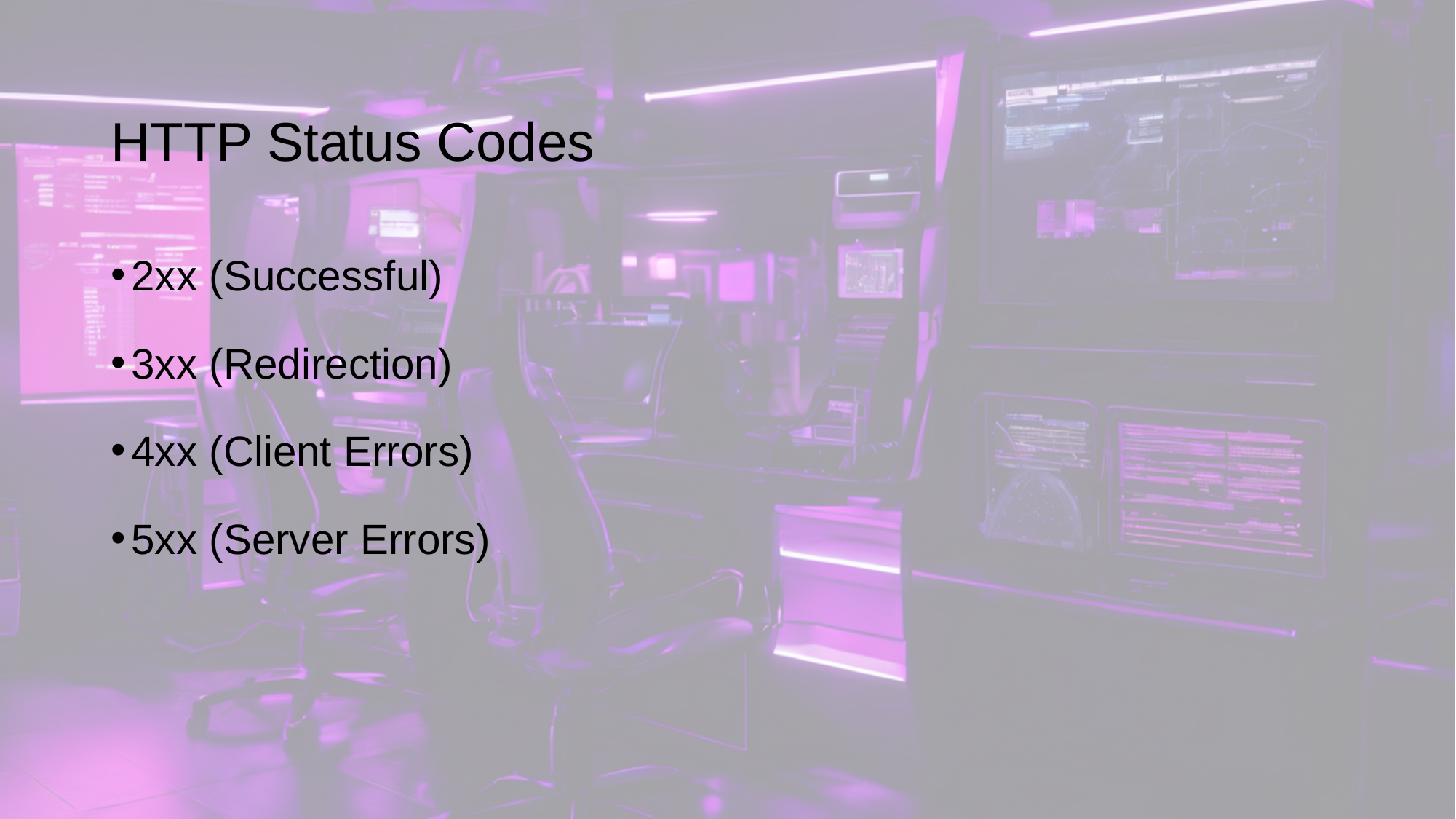

# HTTP Status Codes
2xx (Successful)
3xx (Redirection)
4xx (Client Errors)
5xx (Server Errors)